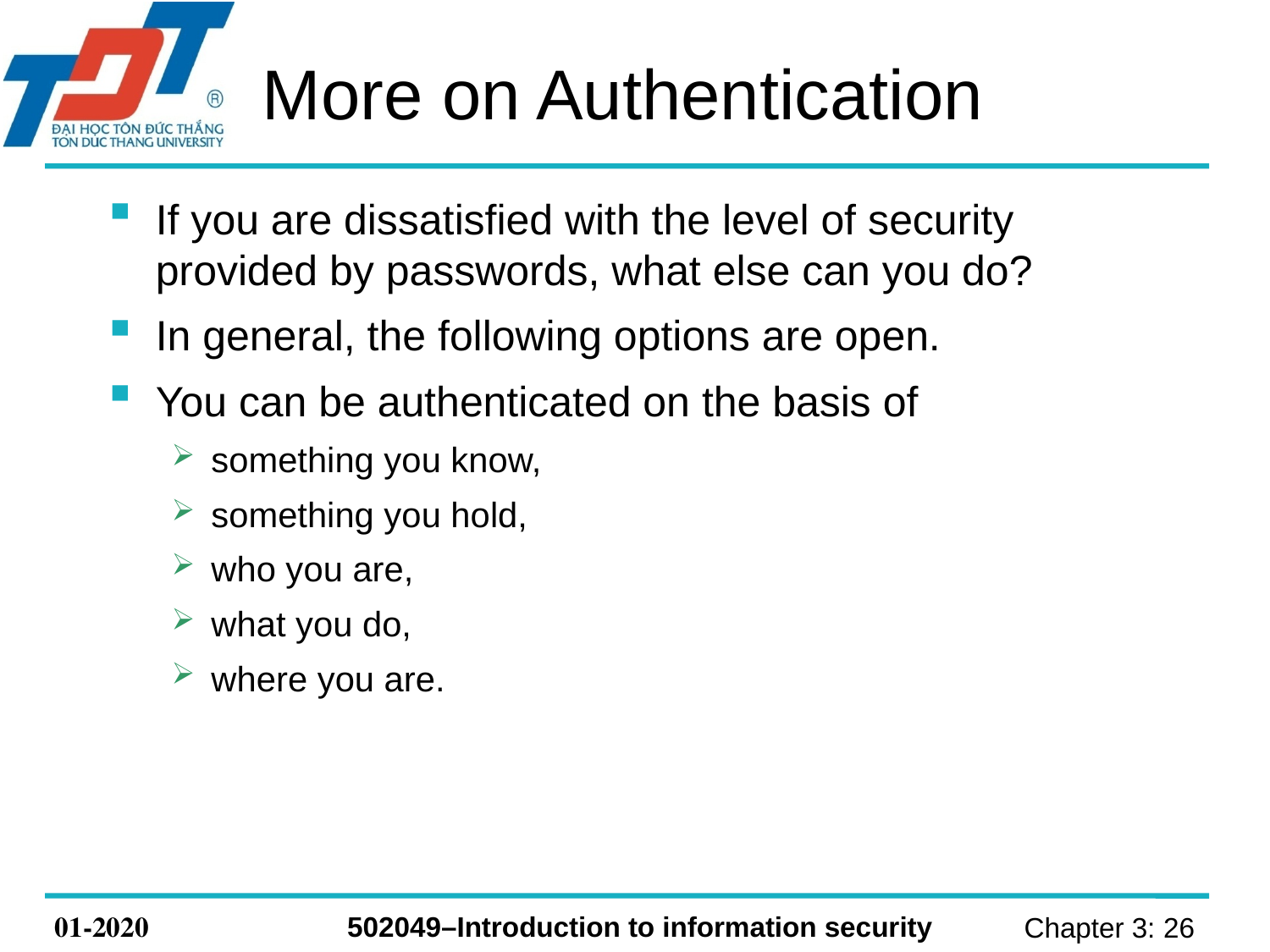

# More on Authentication
If you are dissatisfied with the level of security provided by passwords, what else can you do?
In general, the following options are open.
You can be authenticated on the basis of
something you know,
something you hold,
who you are,
what you do,
where you are.